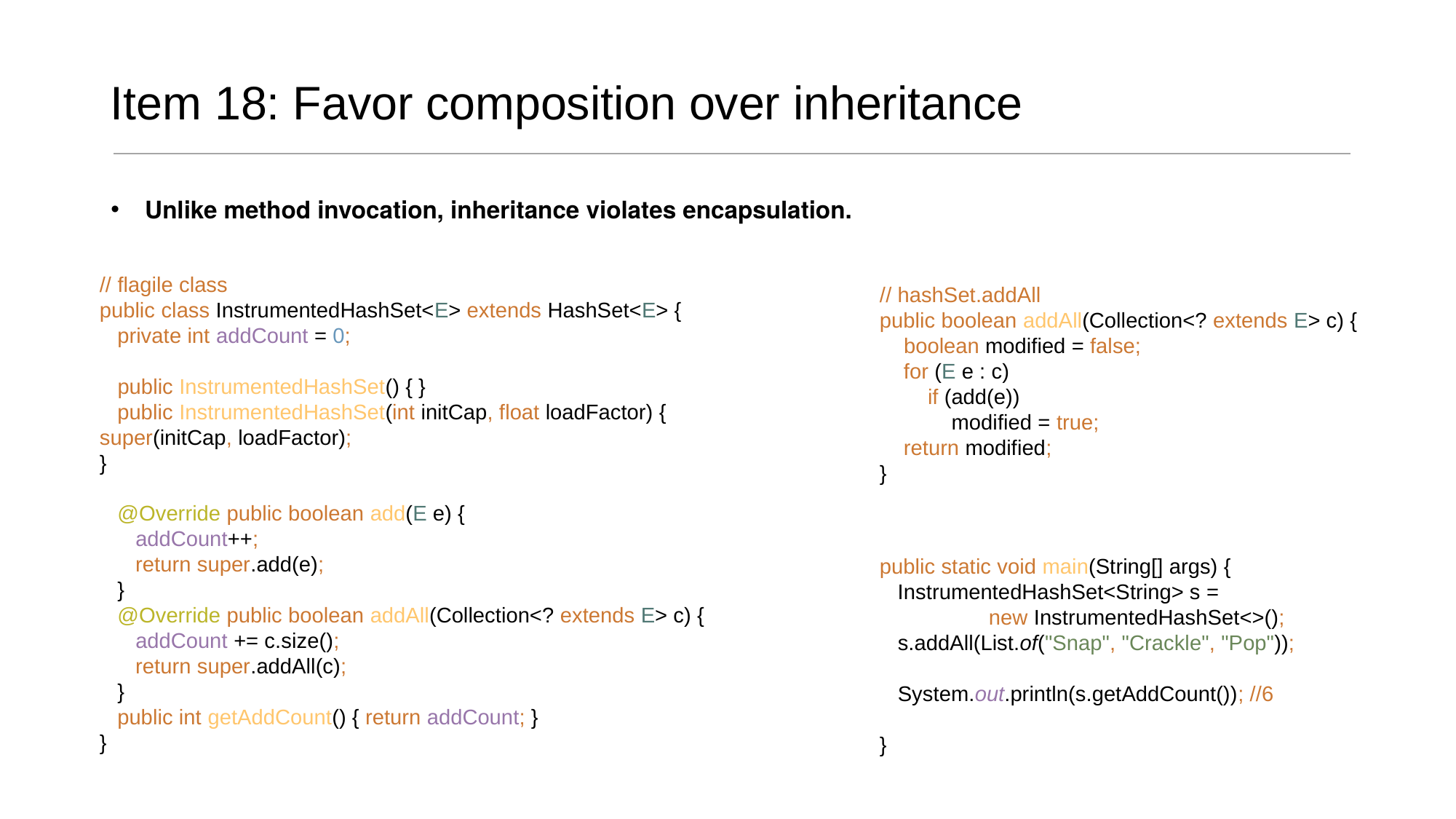

# Item 18: Favor composition over inheritance
Unlike method invocation, inheritance violates encapsulation.
// flagile class
public class InstrumentedHashSet<E> extends HashSet<E> {
   private int addCount = 0;
   public InstrumentedHashSet() { }
   public InstrumentedHashSet(int initCap, float loadFactor) {
super(initCap, loadFactor);
}
   @Override public boolean add(E e) {
      addCount++;
      return super.add(e);
   }
   @Override public boolean addAll(Collection<? extends E> c) {
      addCount += c.size();
      return super.addAll(c);
   }
   public int getAddCount() { return addCount; }
}
// hashSet.addAll
public boolean addAll(Collection<? extends E> c) {
    boolean modified = false;
    for (E e : c)
        if (add(e))
            modified = true;
    return modified;
}
public static void main(String[] args) {
   InstrumentedHashSet<String> s =
	new InstrumentedHashSet<>();
   s.addAll(List.of("Snap", "Crackle", "Pop"));
   System.out.println(s.getAddCount()); //6
}